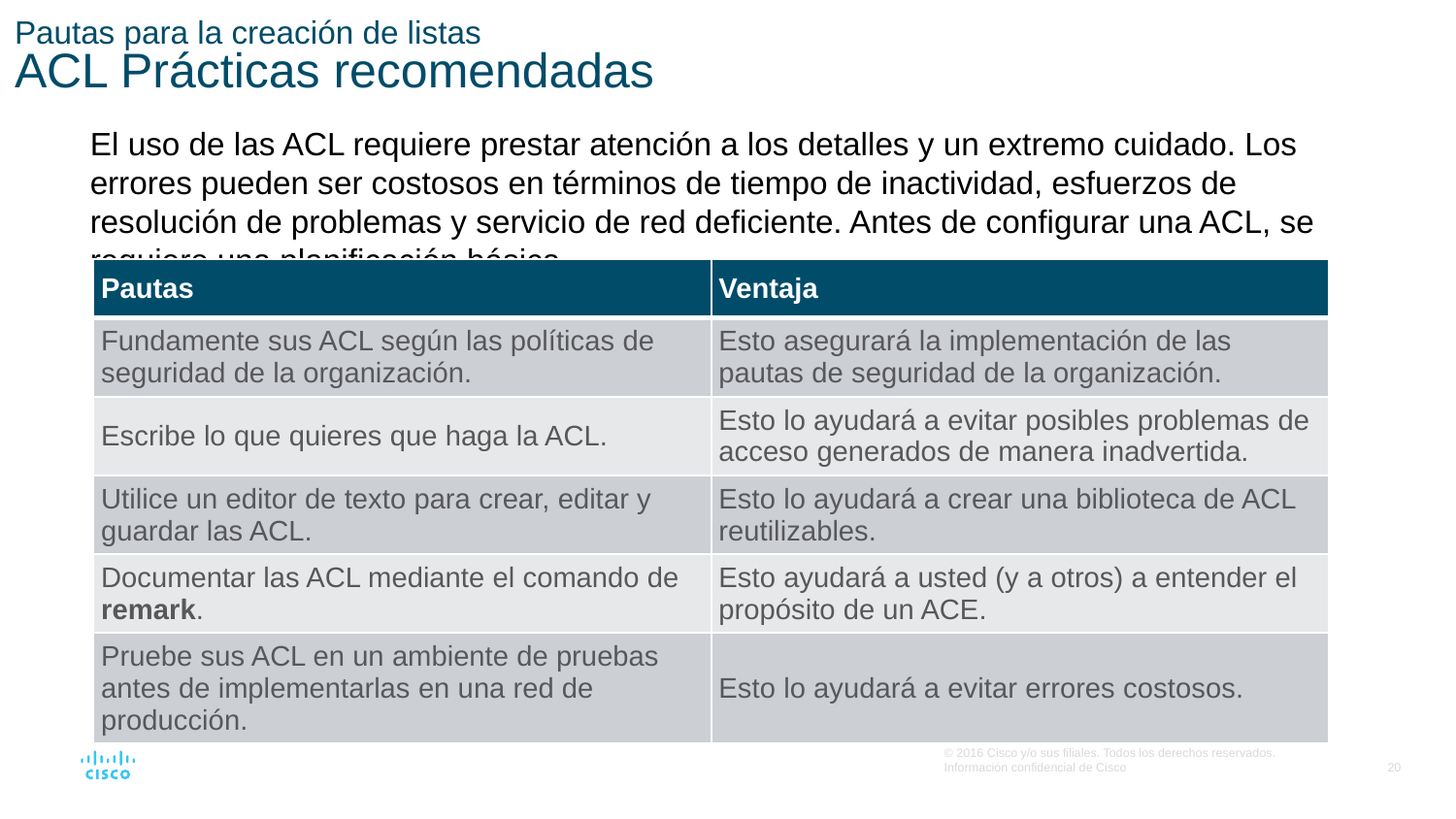

# Pautas para la creación de listas ACL Prácticas recomendadas
El uso de las ACL requiere prestar atención a los detalles y un extremo cuidado. Los errores pueden ser costosos en términos de tiempo de inactividad, esfuerzos de resolución de problemas y servicio de red deficiente. Antes de configurar una ACL, se requiere una planificación básica.
| Pautas | Ventaja |
| --- | --- |
| Fundamente sus ACL según las políticas de seguridad de la organización. | Esto asegurará la implementación de las pautas de seguridad de la organización. |
| Escribe lo que quieres que haga la ACL. | Esto lo ayudará a evitar posibles problemas de acceso generados de manera inadvertida. |
| Utilice un editor de texto para crear, editar y guardar las ACL. | Esto lo ayudará a crear una biblioteca de ACL reutilizables. |
| Documentar las ACL mediante el comando de remark. | Esto ayudará a usted (y a otros) a entender el propósito de un ACE. |
| Pruebe sus ACL en un ambiente de pruebas antes de implementarlas en una red de producción. | Esto lo ayudará a evitar errores costosos. |